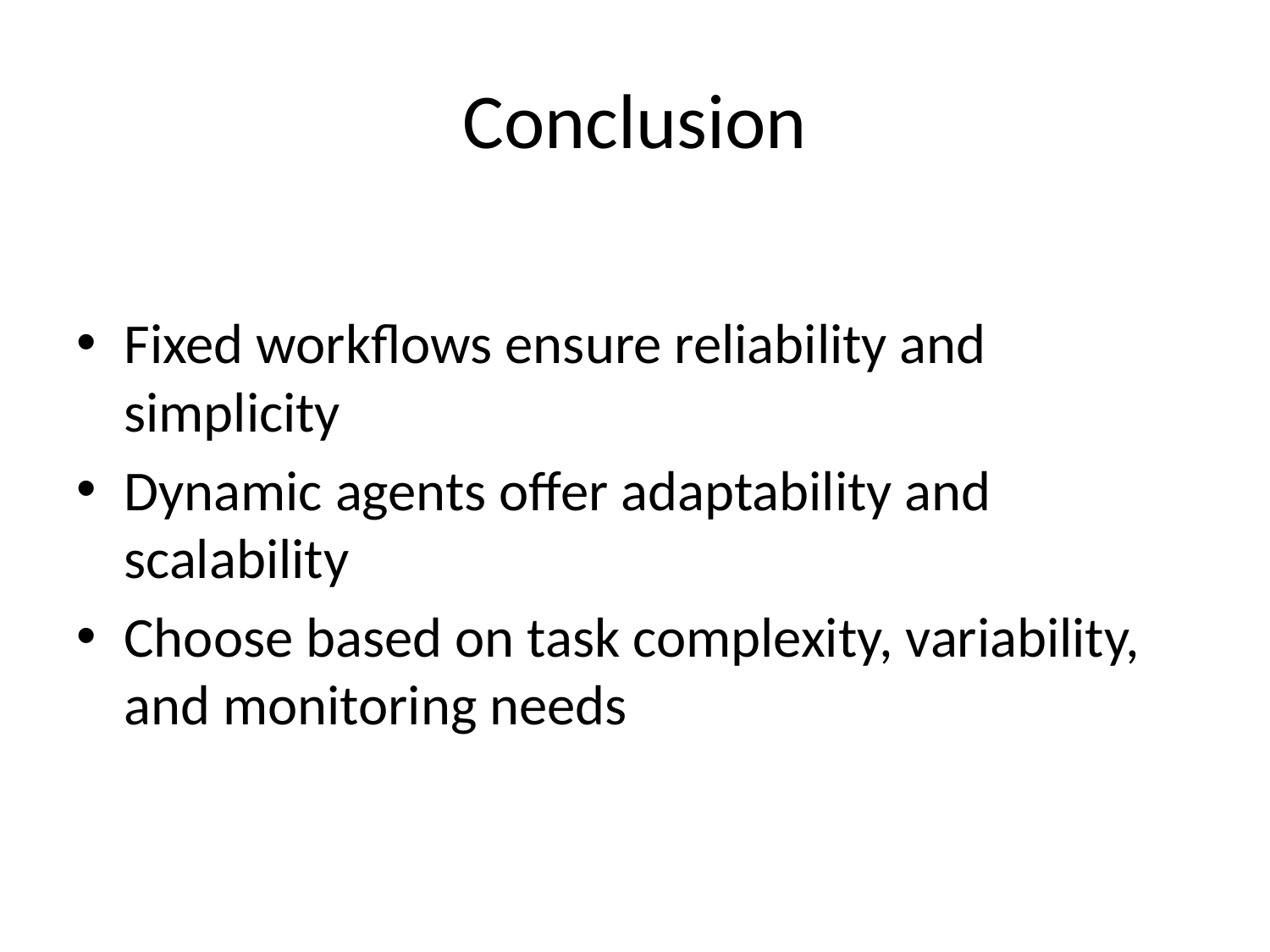

# Conclusion

Fixed workflows ensure reliability and simplicity
Dynamic agents offer adaptability and scalability
Choose based on task complexity, variability, and monitoring needs